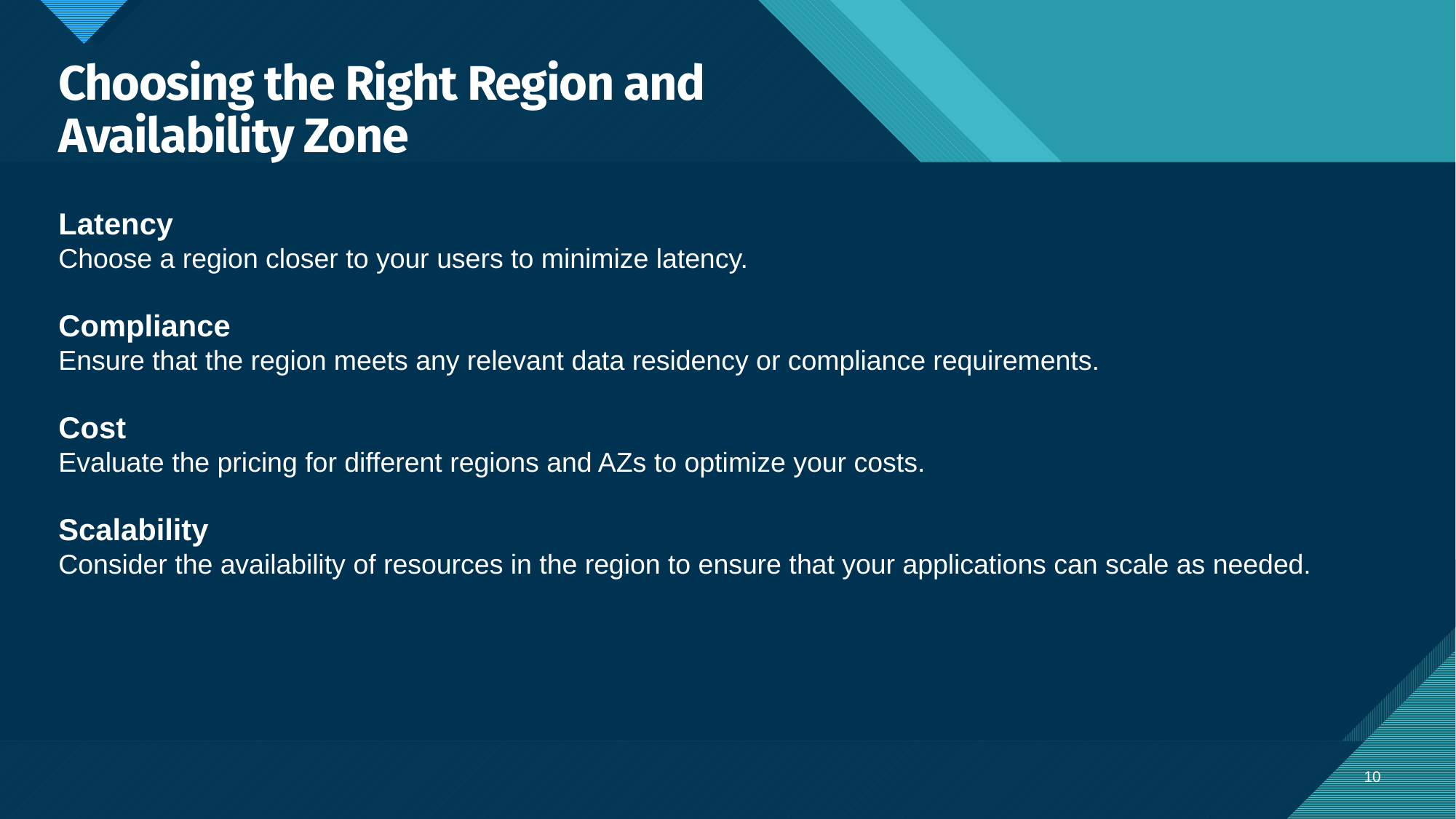

# Choosing the Right Region and Availability Zone
Latency
Choose a region closer to your users to minimize latency.

Compliance
Ensure that the region meets any relevant data residency or compliance requirements.

Cost
Evaluate the pricing for different regions and AZs to optimize your costs.

Scalability
Consider the availability of resources in the region to ensure that your applications can scale as needed.

10